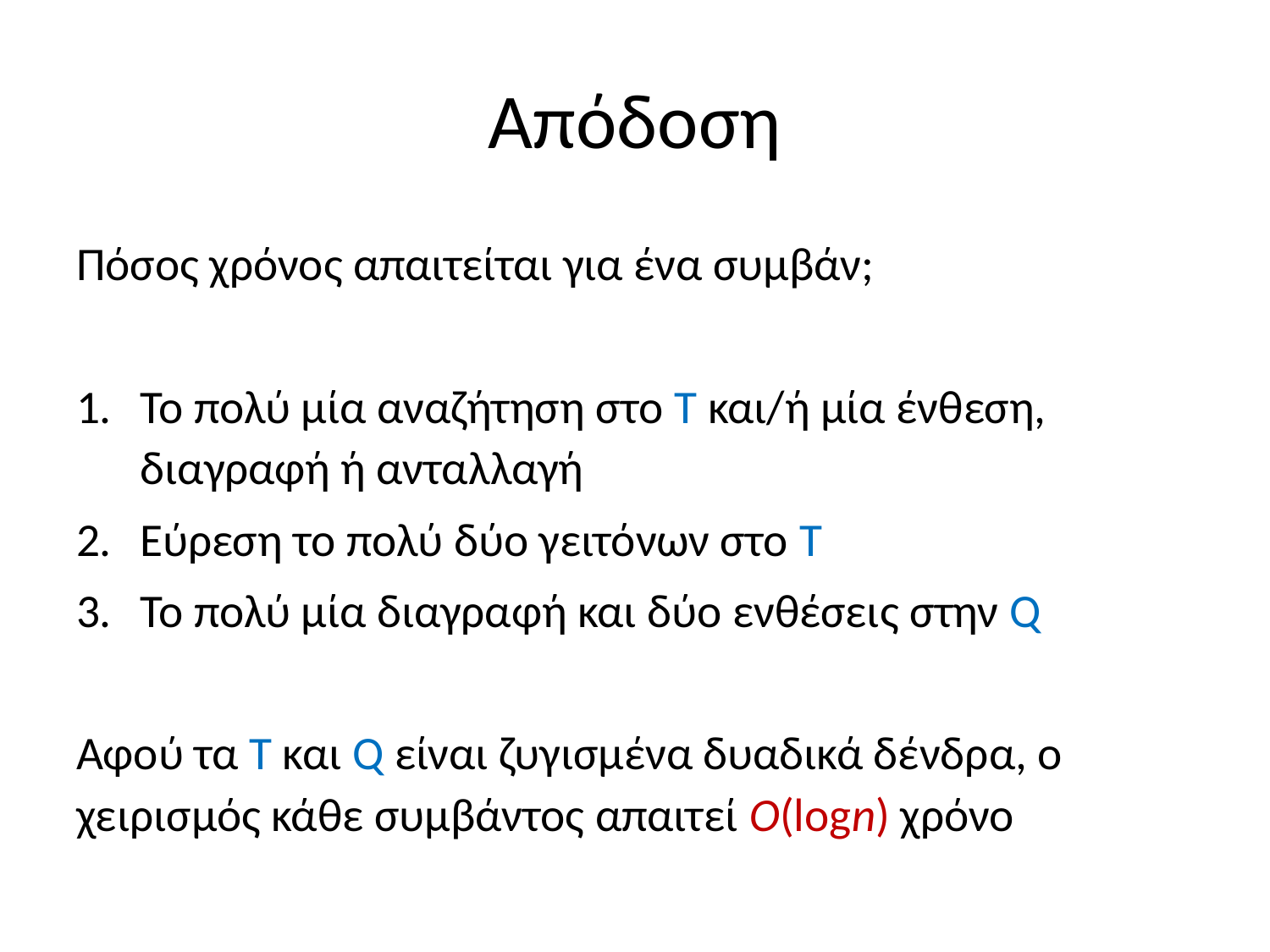

# Απόδοση
Πόσος χρόνος απαιτείται για ένα συμβάν;

Το πολύ μία αναζήτηση στο T και/ή μία ένθεση, διαγραφή ή ανταλλαγή
Εύρεση το πολύ δύο γειτόνων στο T
Το πολύ μία διαγραφή και δύο ενθέσεις στην Q

Αφού τα T και Q είναι ζυγισμένα δυαδικά δένδρα, ο χειρισμός κάθε συμβάντος απαιτεί O(logn) χρόνο